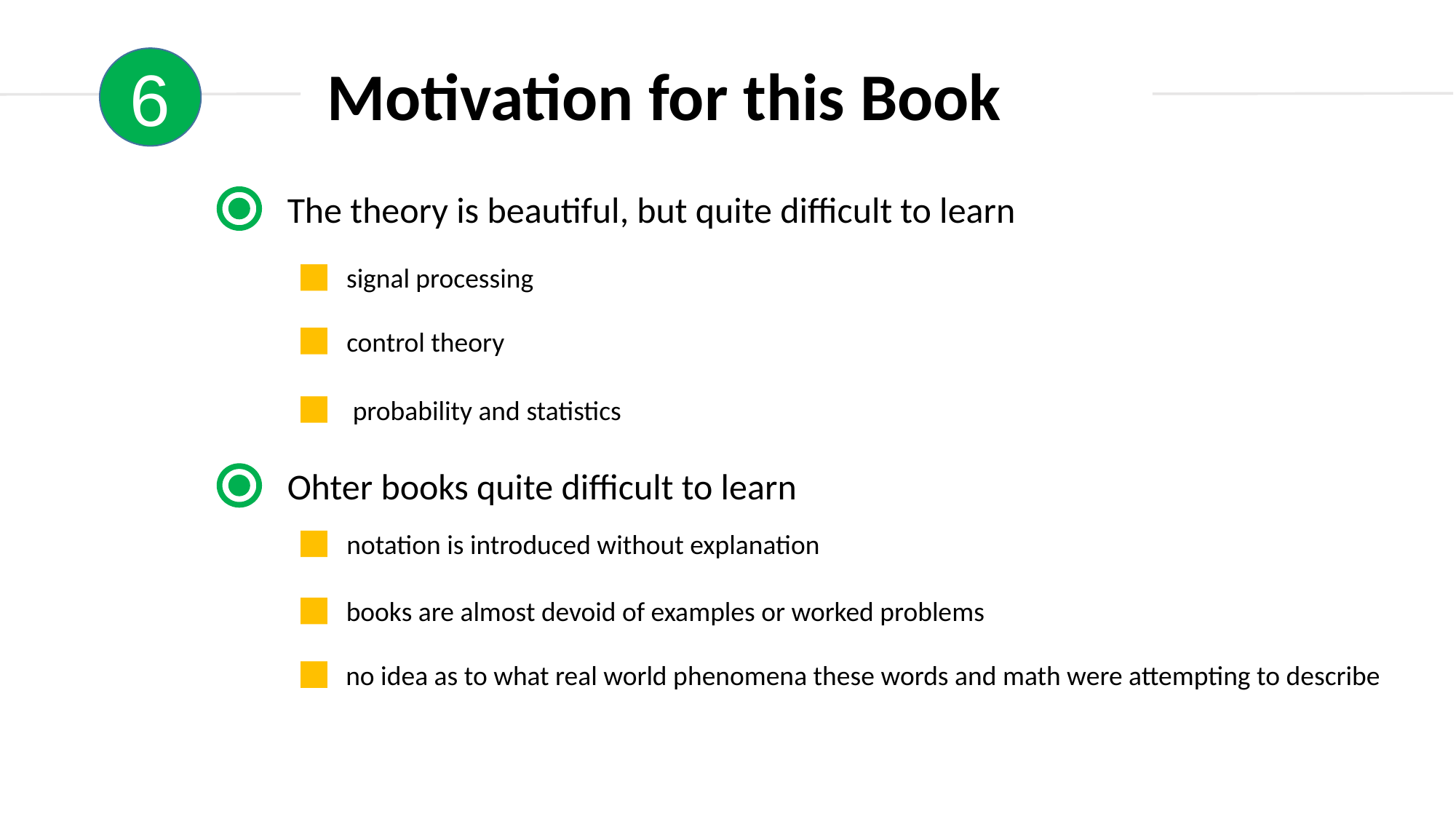

6
Motivation for this Book
The theory is beautiful, but quite difficult to learn

signal processing

control theory

 probability and statistics

Ohter books quite difficult to learn

notation is introduced without explanation

books are almost devoid of examples or worked problems

no idea as to what real world phenomena these words and math were attempting to describe